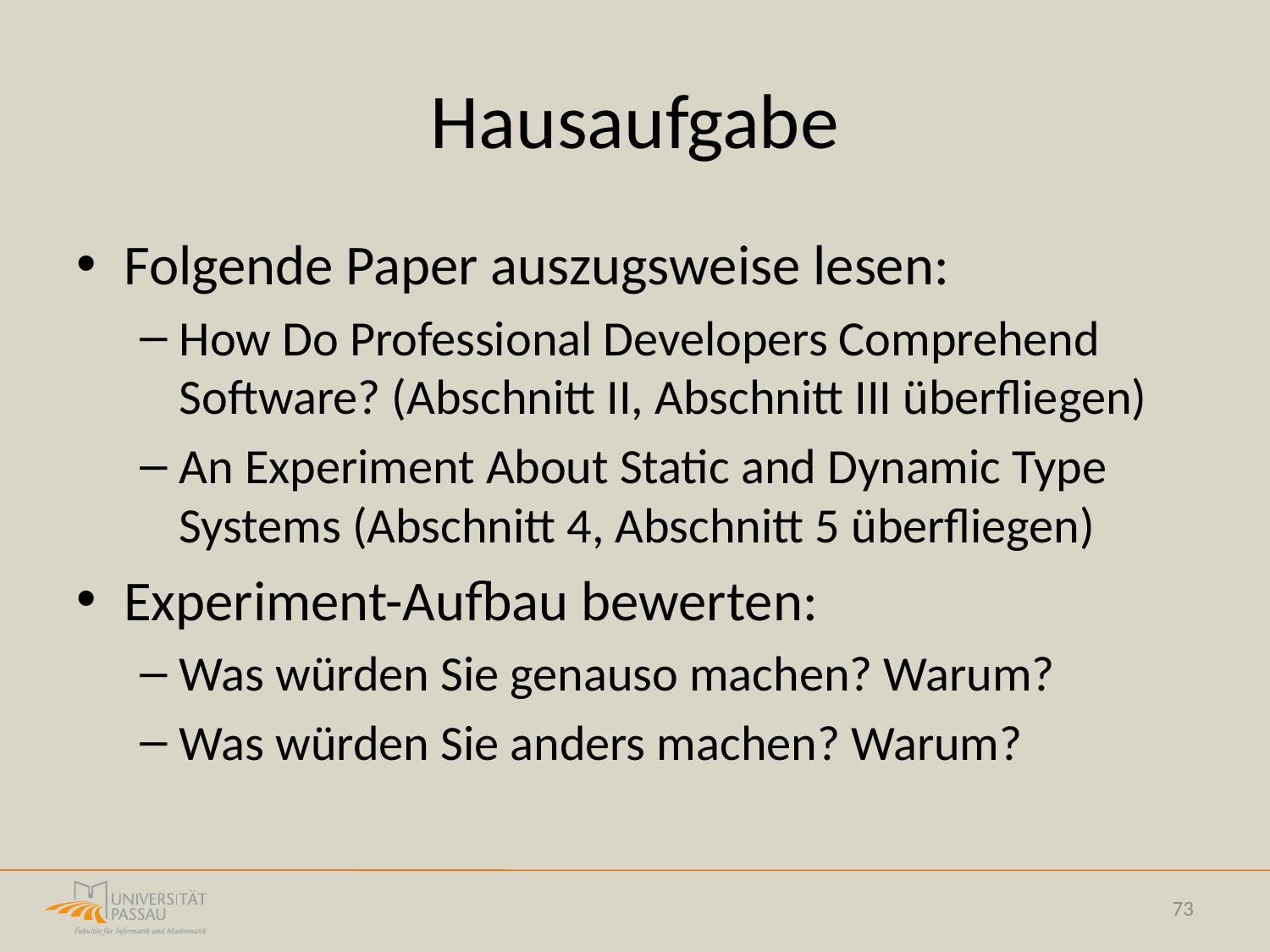

# Hausaufgabe
Folgende Paper auszugsweise lesen:
How Do Professional Developers Comprehend Software? (Abschnitt II, Abschnitt III überfliegen)
An Experiment About Static and Dynamic Type Systems (Abschnitt 4, Abschnitt 5 überfliegen)
Experiment-Aufbau bewerten:
Was würden Sie genauso machen? Warum?
Was würden Sie anders machen? Warum?
73